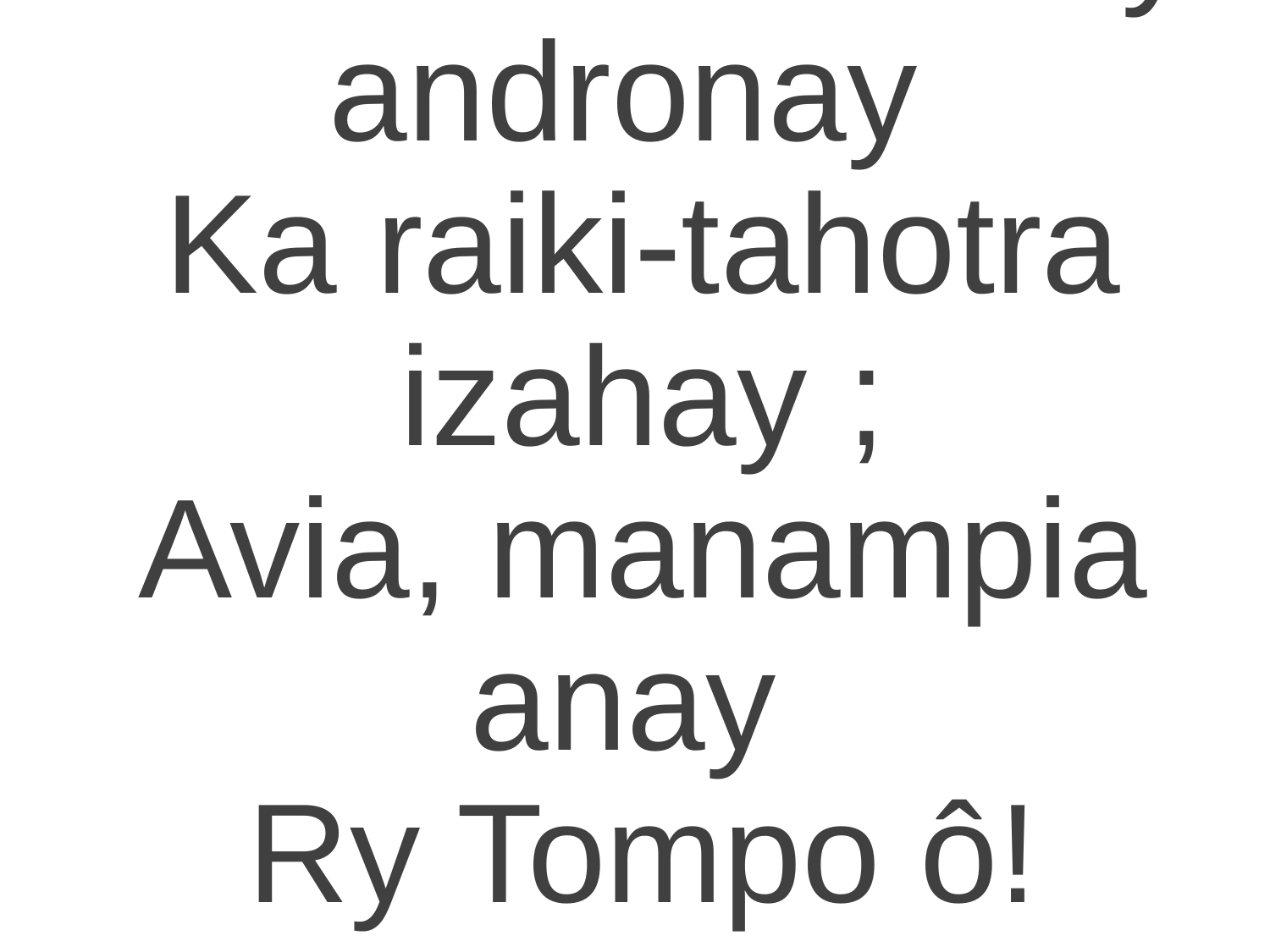

1 Mandrahona ny andronay
Ka raiki-tahotra izahay ;
Avia, manampia anay
Ry Tompo ô! Vonjeo!